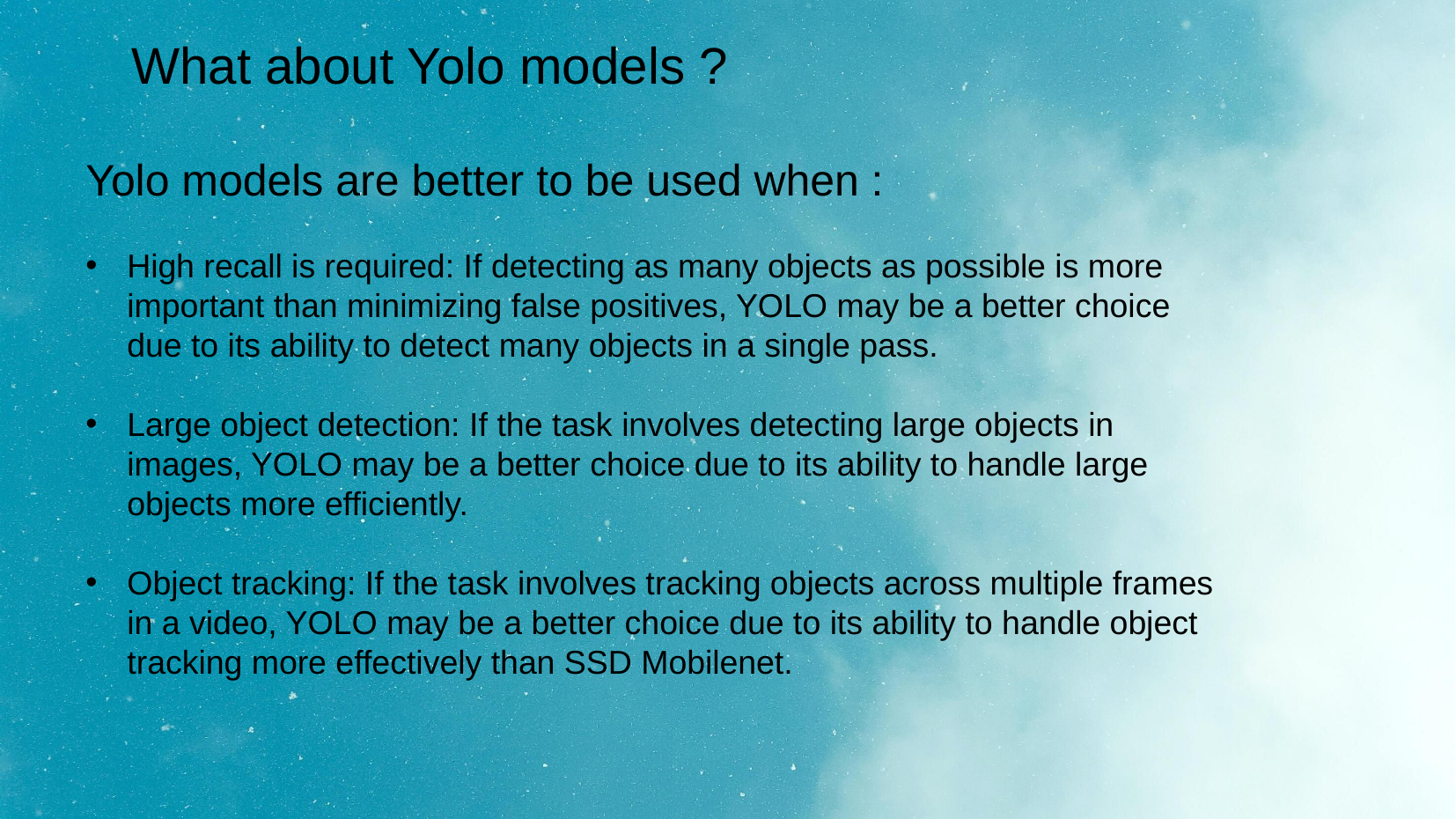

# What about Yolo models ?

Yolo models are better to be used when :

High recall is required: If detecting as many objects as possible is more important than minimizing false positives, YOLO may be a better choice due to its ability to detect many objects in a single pass.

Large object detection: If the task involves detecting large objects in images, YOLO may be a better choice due to its ability to handle large objects more efficiently.

Object tracking: If the task involves tracking objects across multiple frames in a video, YOLO may be a better choice due to its ability to handle object tracking more effectively than SSD Mobilenet.